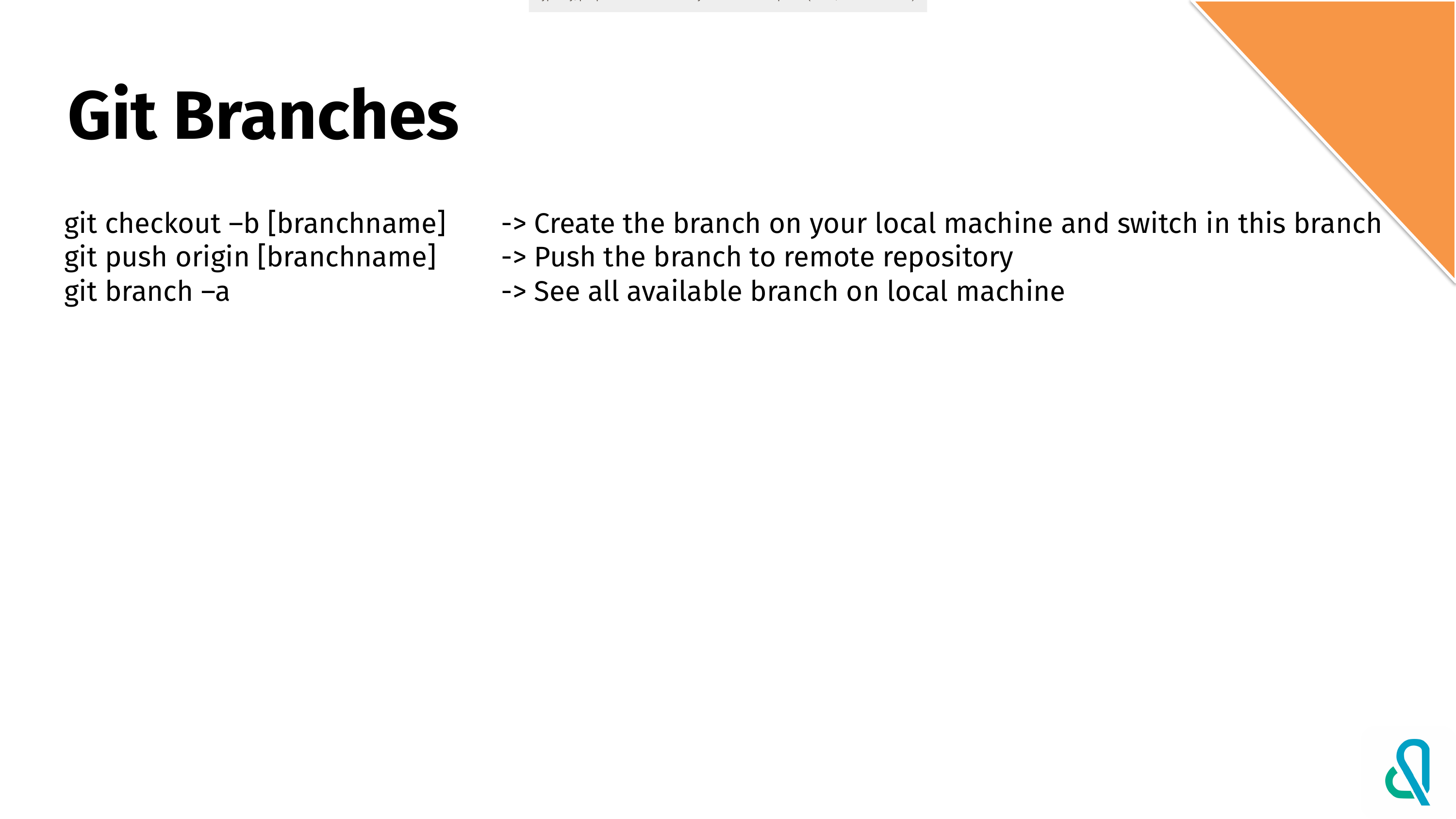

Typically, people use this functionality to mark release points (v1.0, v2.0 and so on).

# Git Branches
git checkout –b [branchname]	-> Create the branch on your local machine and switch in this branch
git push origin [branchname]	-> Push the branch to remote repository
git branch –a				-> See all available branch on local machine